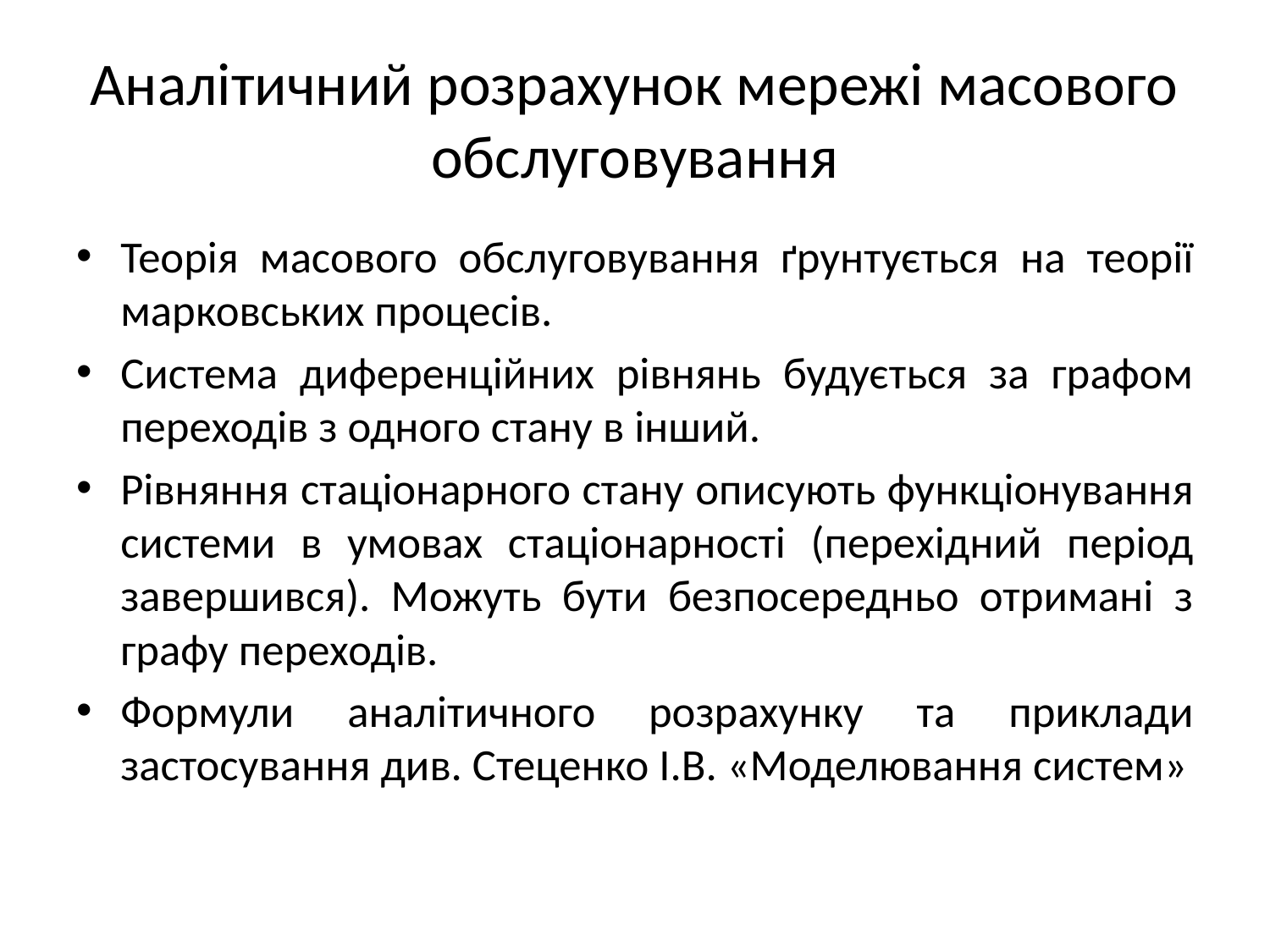

# Аналітичний розрахунок мережі масового обслуговування
Теорія масового обслуговування ґрунтується на теорії марковських процесів.
Система диференційних рівнянь будується за графом переходів з одного стану в інший.
Рівняння стаціонарного стану описують функціонування системи в умовах стаціонарності (перехідний період завершився). Можуть бути безпосередньо отримані з графу переходів.
Формули аналітичного розрахунку та приклади застосування див. Стеценко І.В. «Моделювання систем»